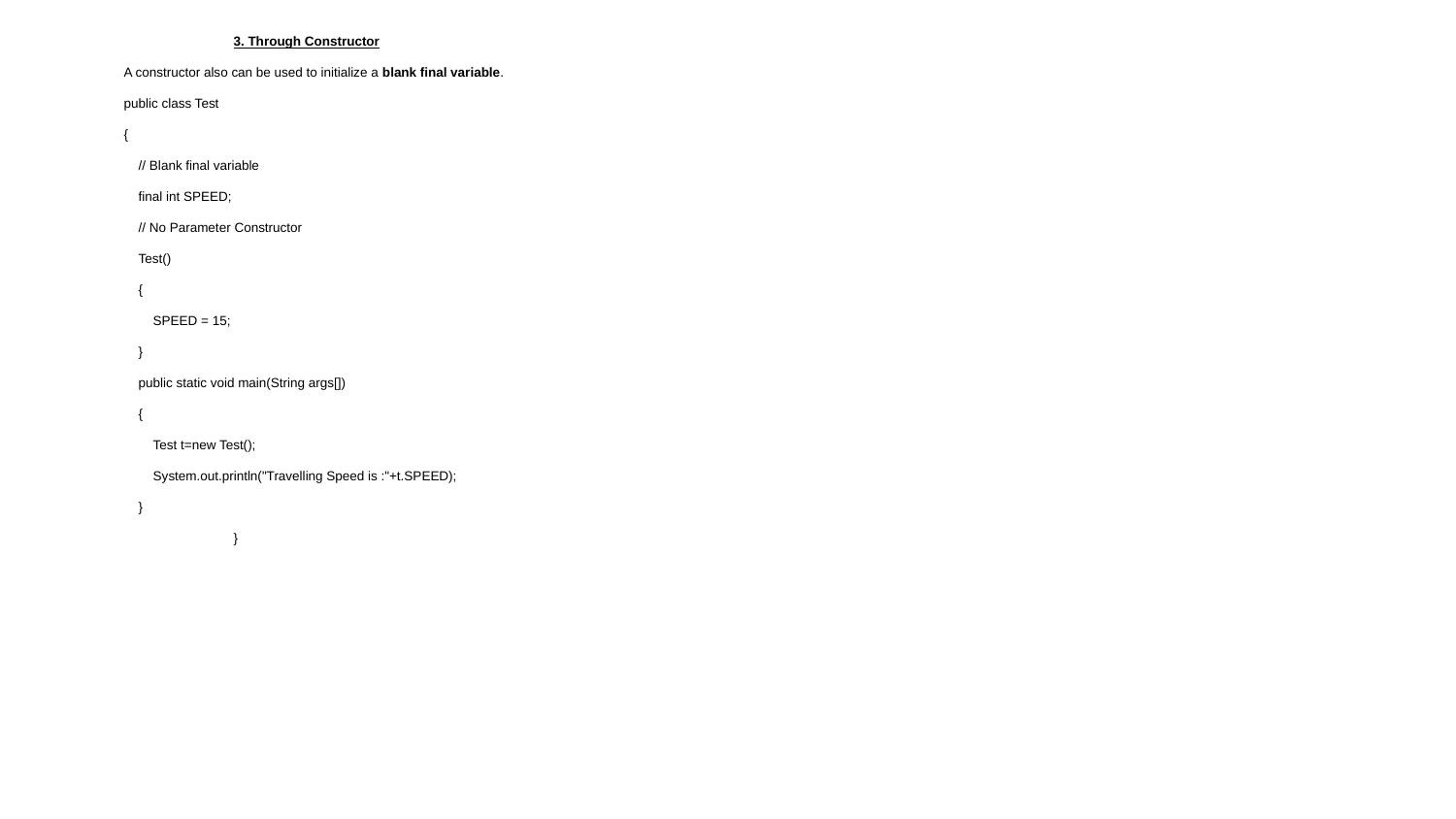

3. Through Constructor
A constructor also can be used to initialize a blank final variable.
public class Test
{
    // Blank final variable
    final int SPEED;
    // No Parameter Constructor
    Test()
    {
        SPEED = 15;
    }
    public static void main(String args[])
    {
        Test t=new Test();
        System.out.println("Travelling Speed is :"+t.SPEED);
    }
}